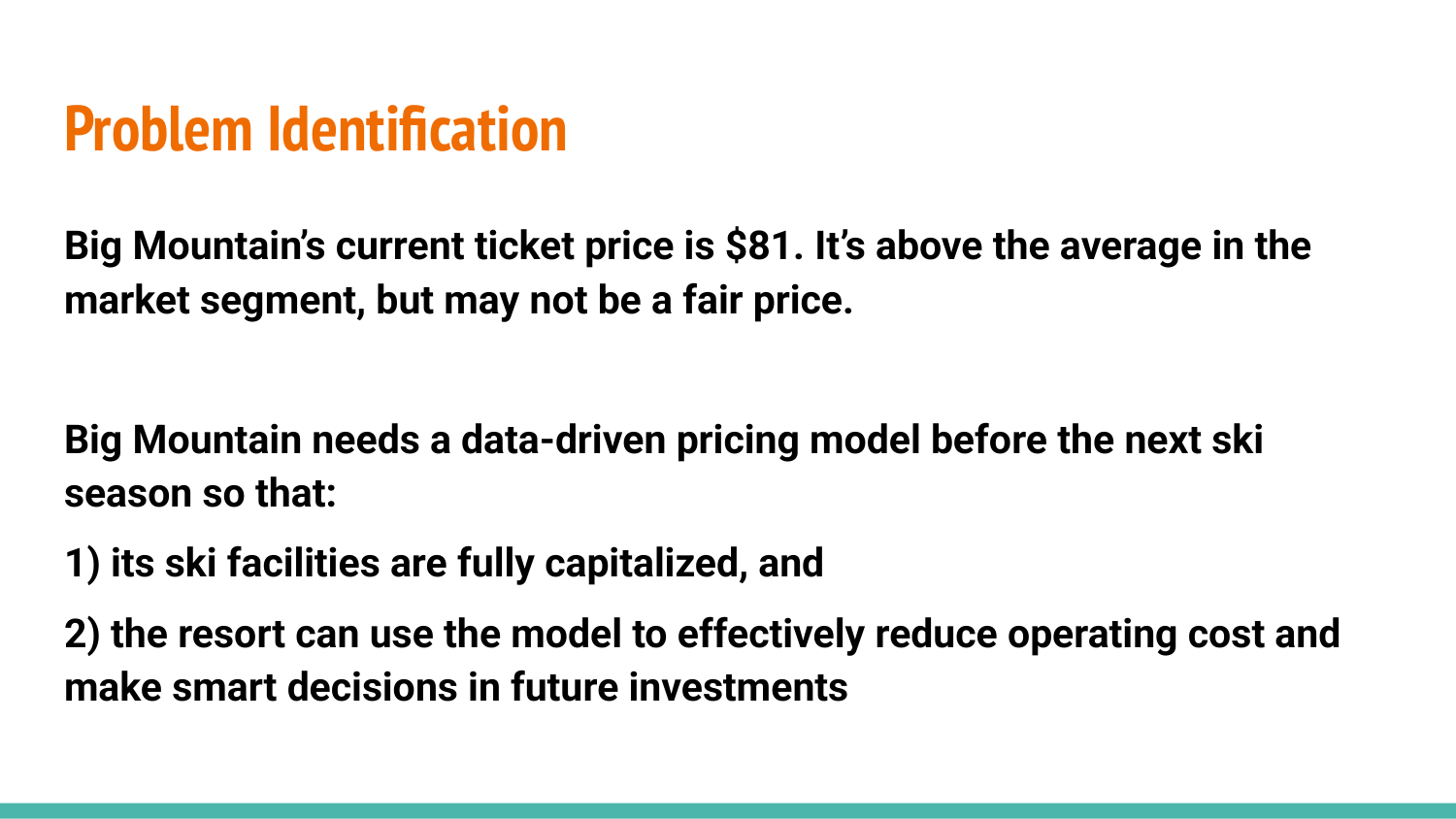

# Problem Identification
Big Mountain’s current ticket price is $81. It’s above the average in the market segment, but may not be a fair price.

Big Mountain needs a data-driven pricing model before the next ski season so that:
1) its ski facilities are fully capitalized, and
2) the resort can use the model to effectively reduce operating cost and make smart decisions in future investments